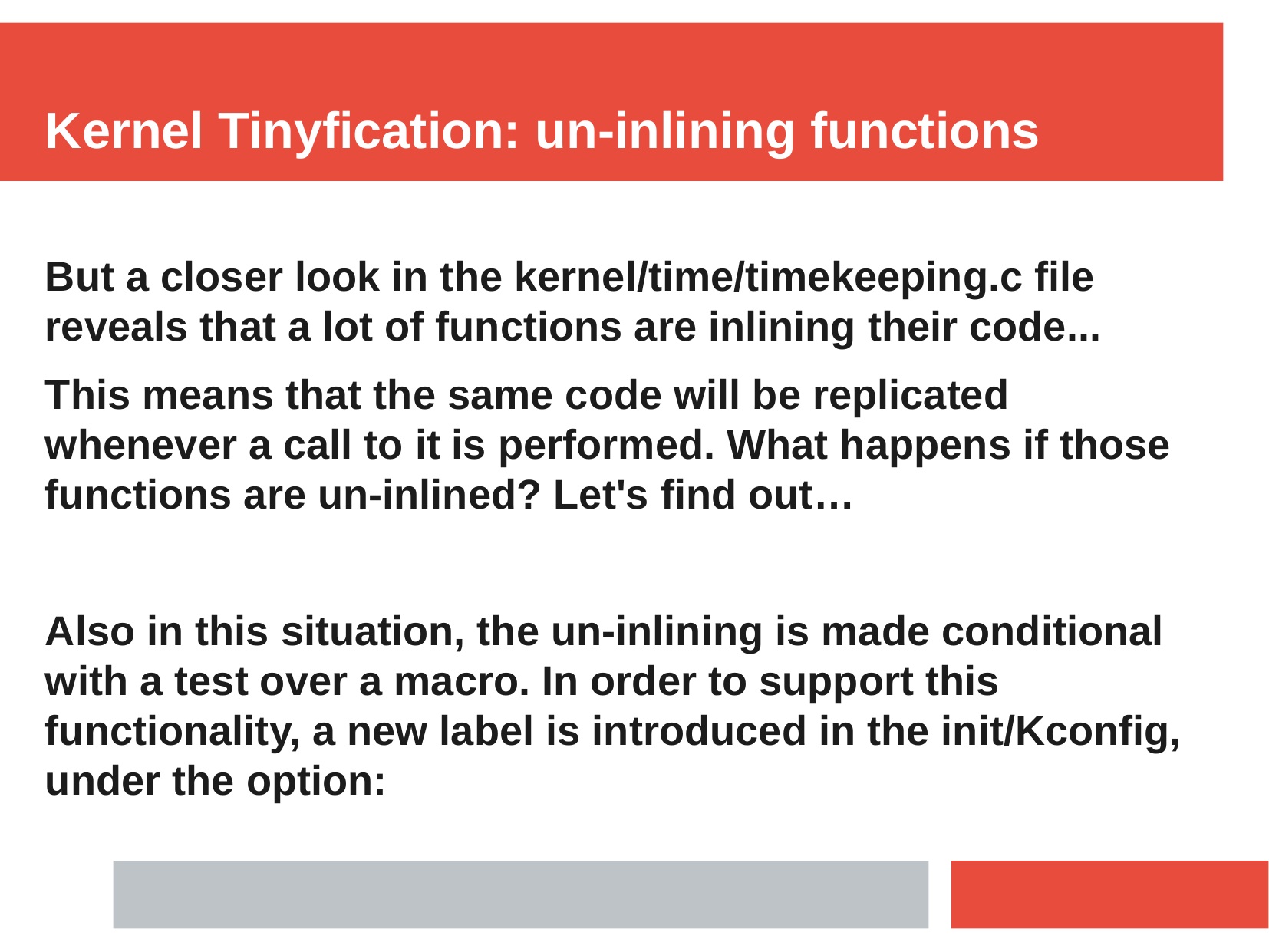

Kernel Tinyfication: un-inlining functions
But a closer look in the kernel/time/timekeeping.c file reveals that a lot of functions are inlining their code...
This means that the same code will be replicated whenever a call to it is performed. What happens if those functions are un-inlined? Let's find out…

Also in this situation, the un-inlining is made conditional with a test over a macro. In order to support this functionality, a new label is introduced in the init/Kconfig, under the option: